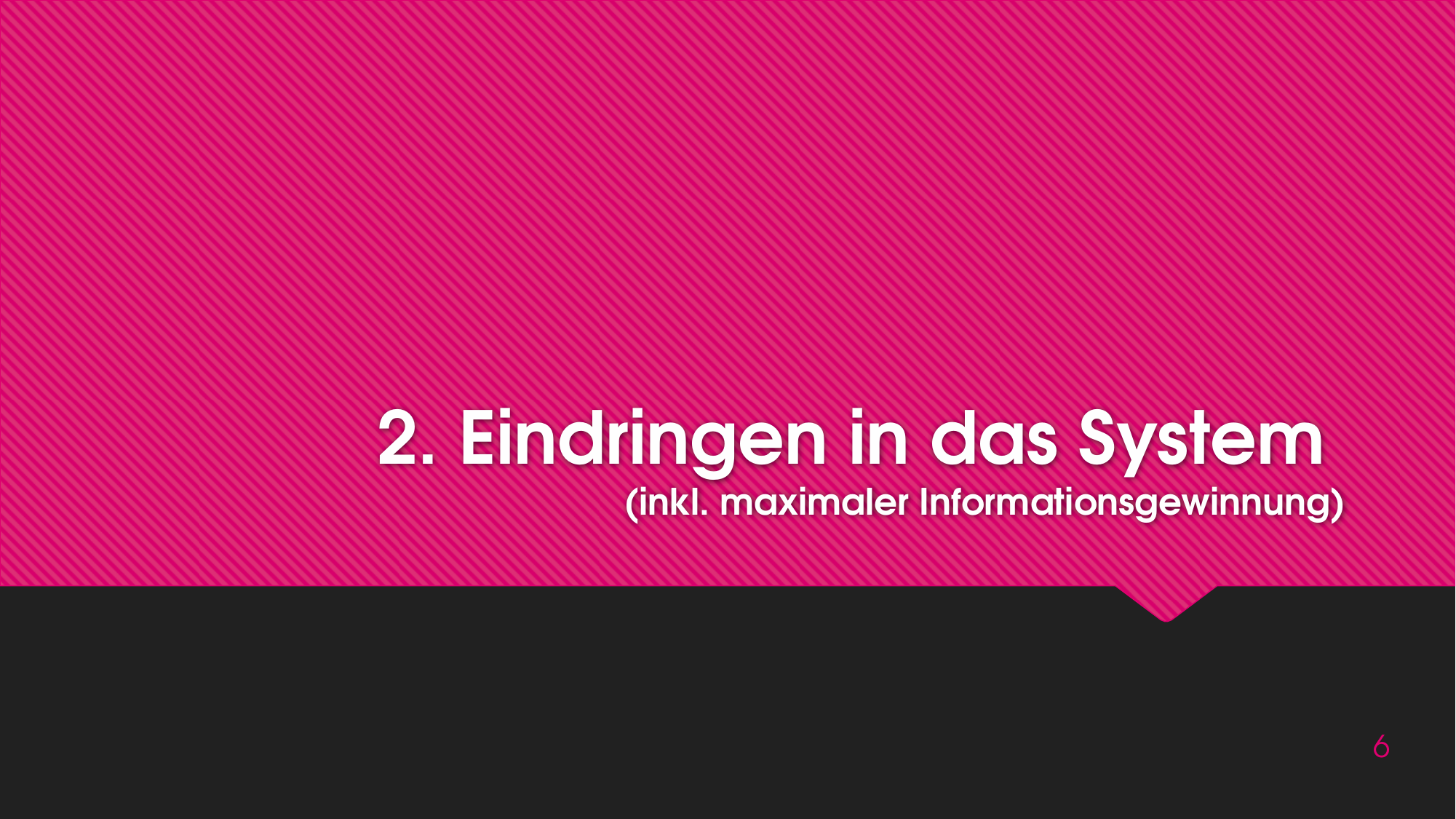

# 2. Eindringen in das System (inkl. maximaler Informationsgewinnung)

6